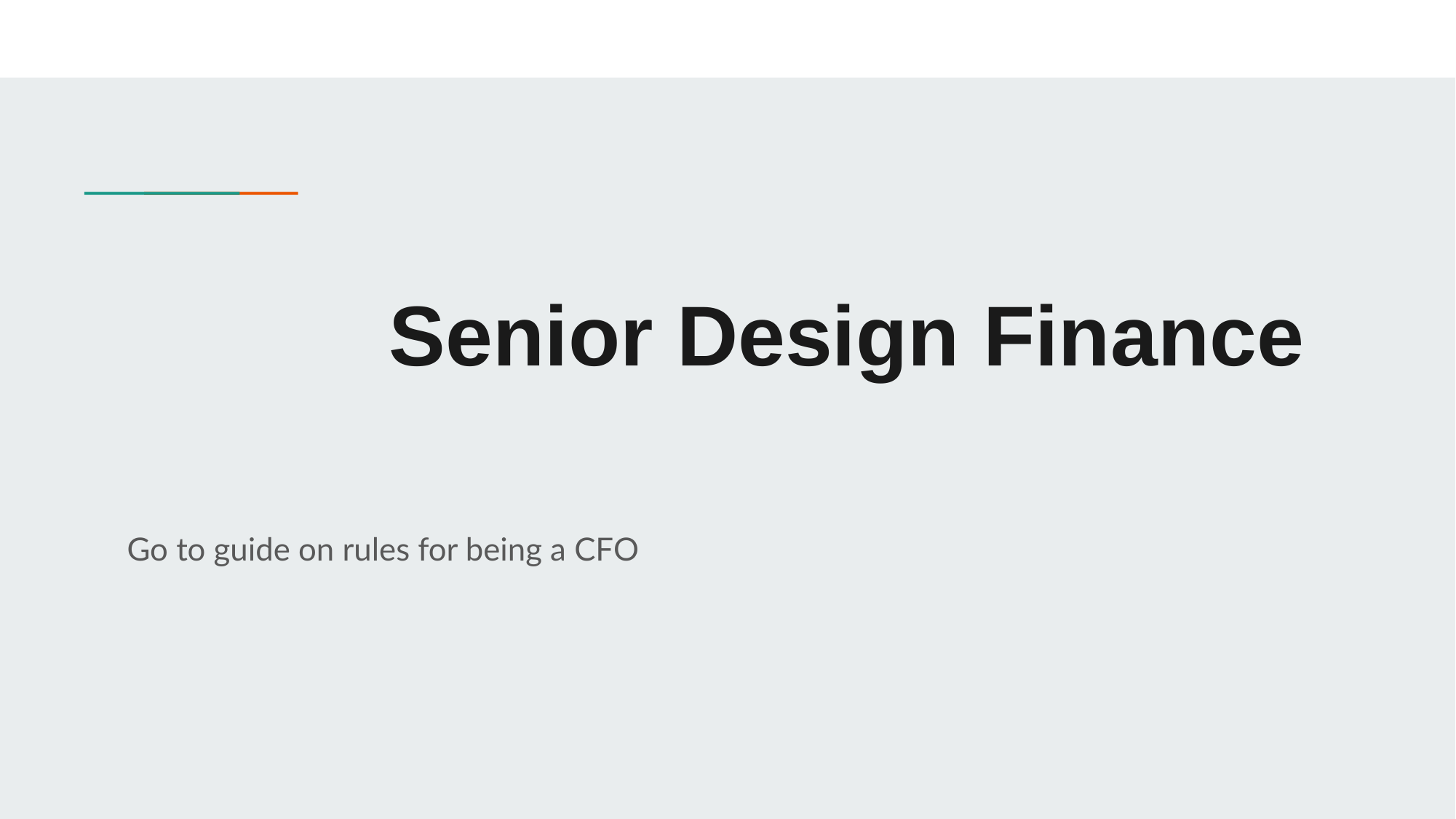

# Senior Design Finance
Go to guide on rules for being a CFO